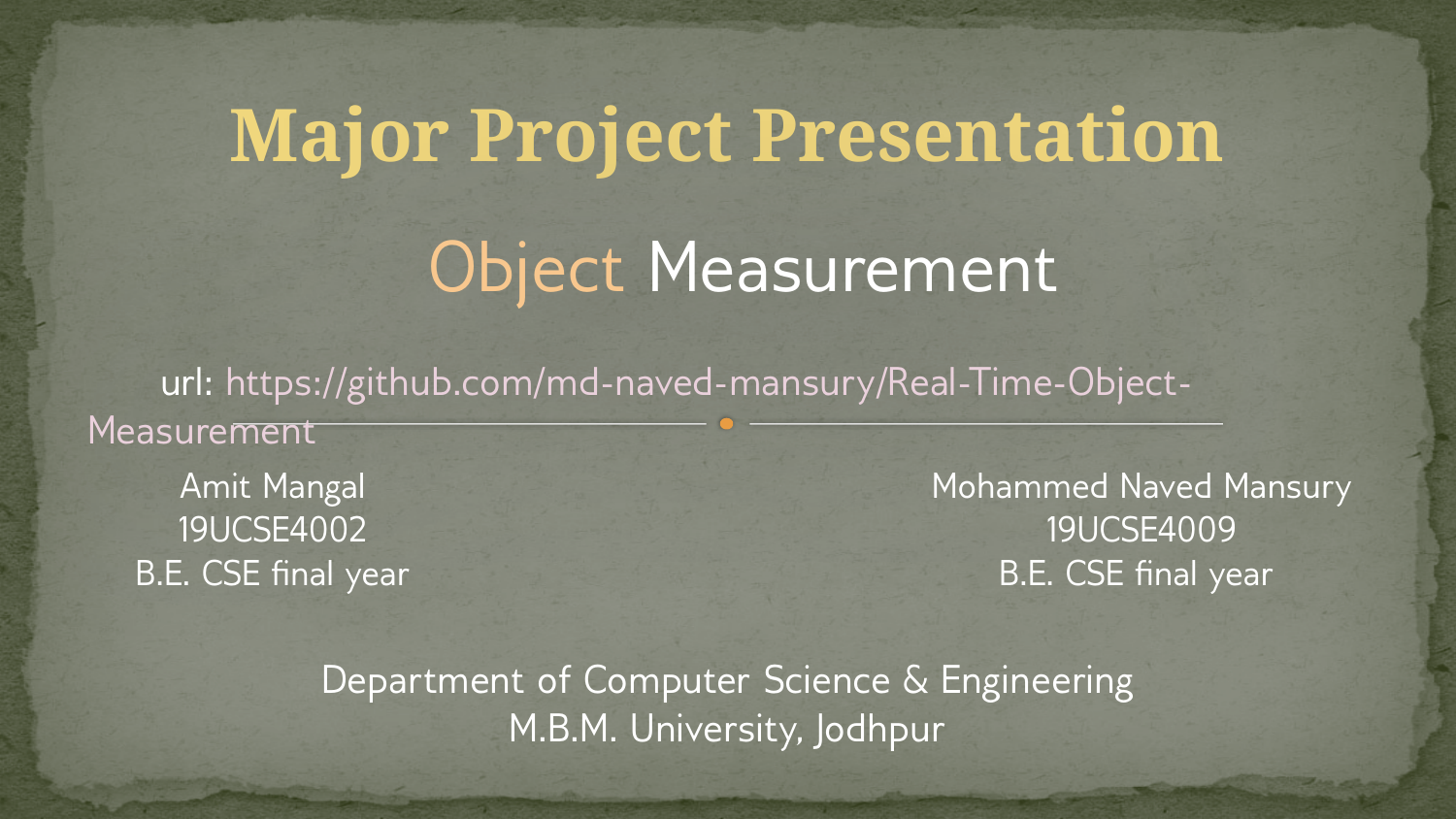

Major Project Presentation
Object Measurement

url: https://github.com/md-naved-mansury/Real-Time-Object-Measurement
Amit Mangal
19UCSE4002
B.E. CSE final year

Mohammed Naved Mansury
19UCSE4009
B.E. CSE final year
Department of Computer Science & Engineering
M.B.M. University, Jodhpur